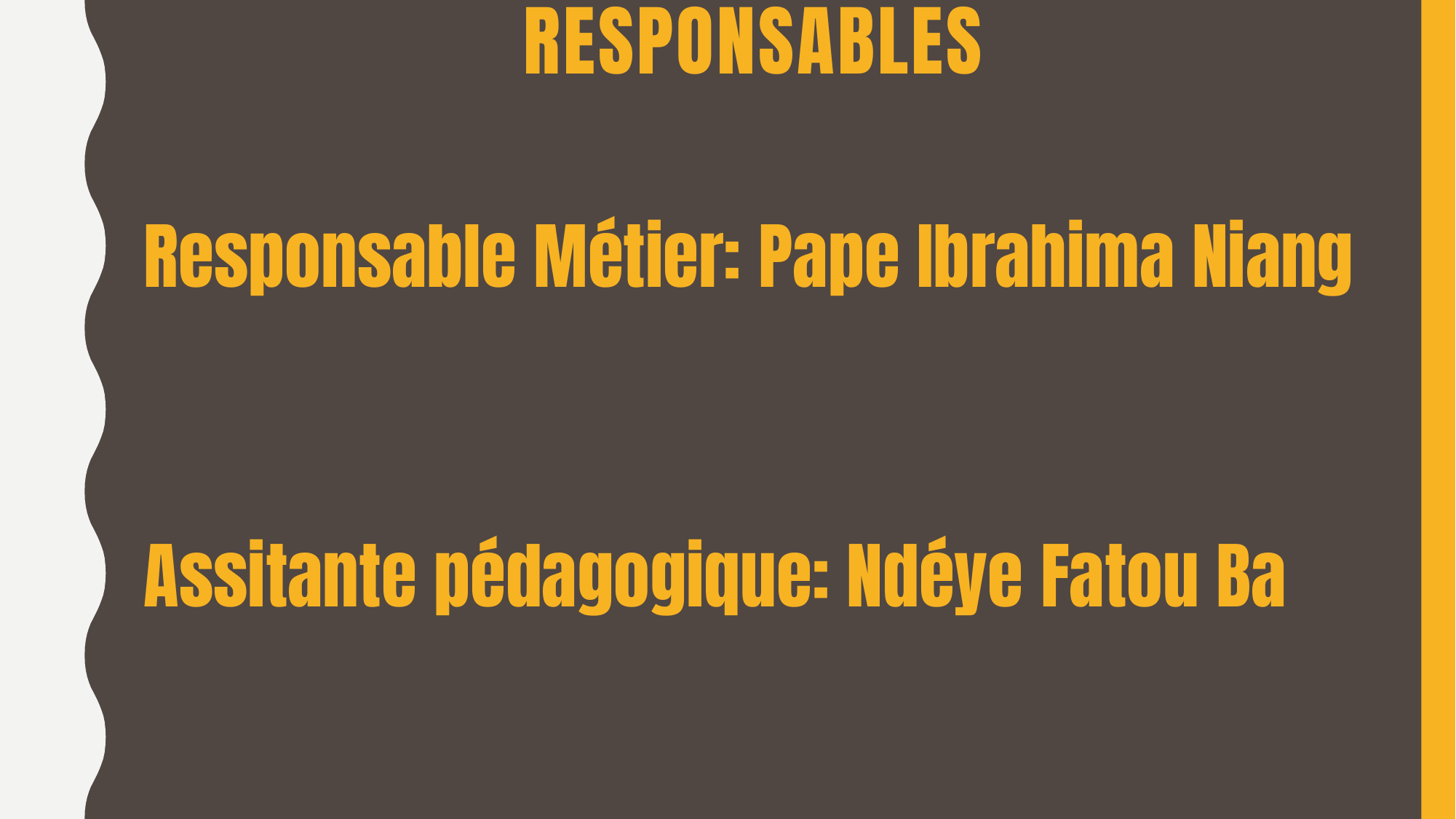

# RESPONSABLES
      Responsable Métier: Pape Ibrahima Niang

      Assitante pédagogique: Ndéye Fatou Ba